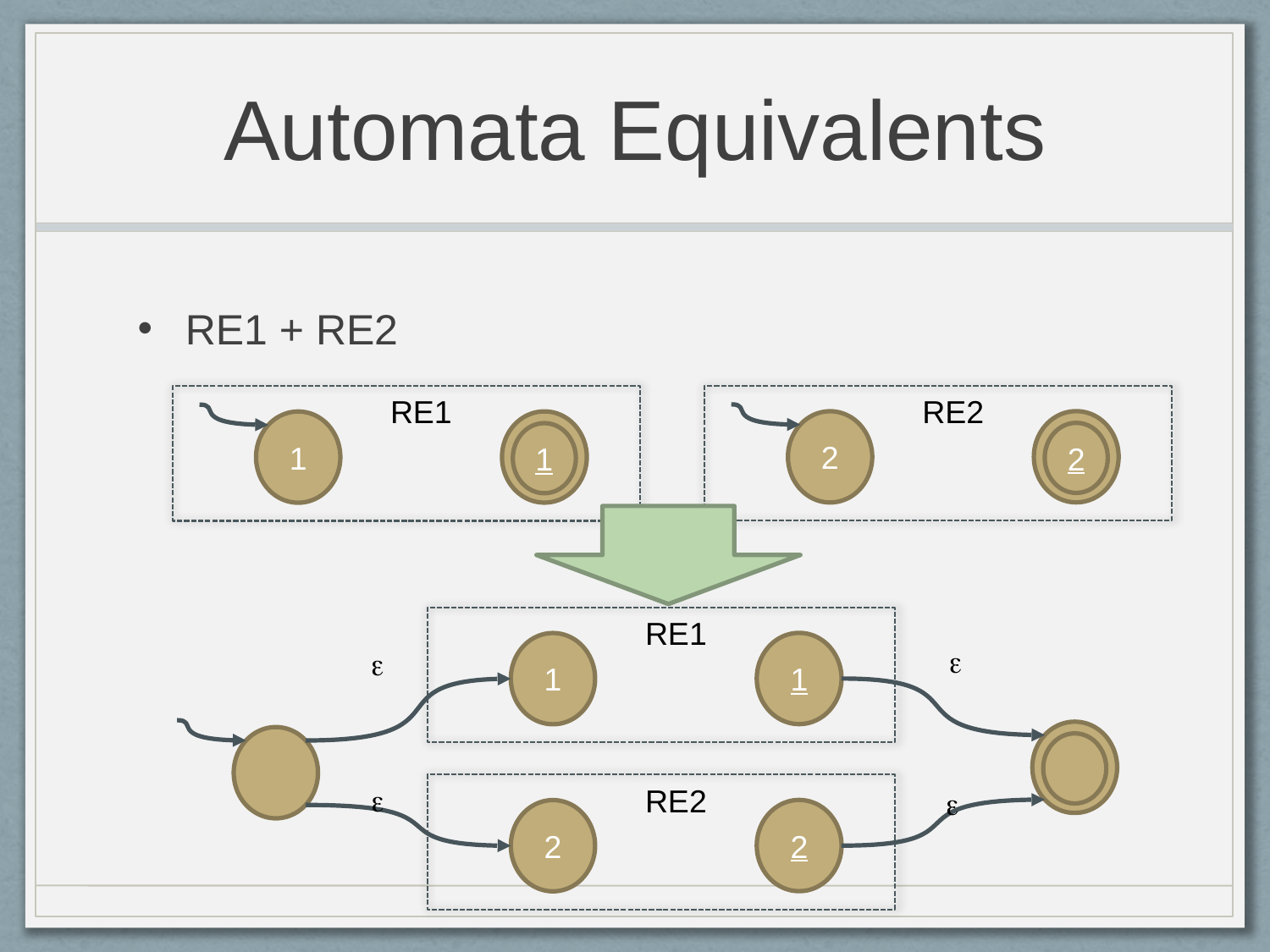

# Automata Equivalents
RE1 + RE2

RE2

RE1

2

1
2
1

RE1
1
1
ε
ε

ε

RE2
ε
2
2